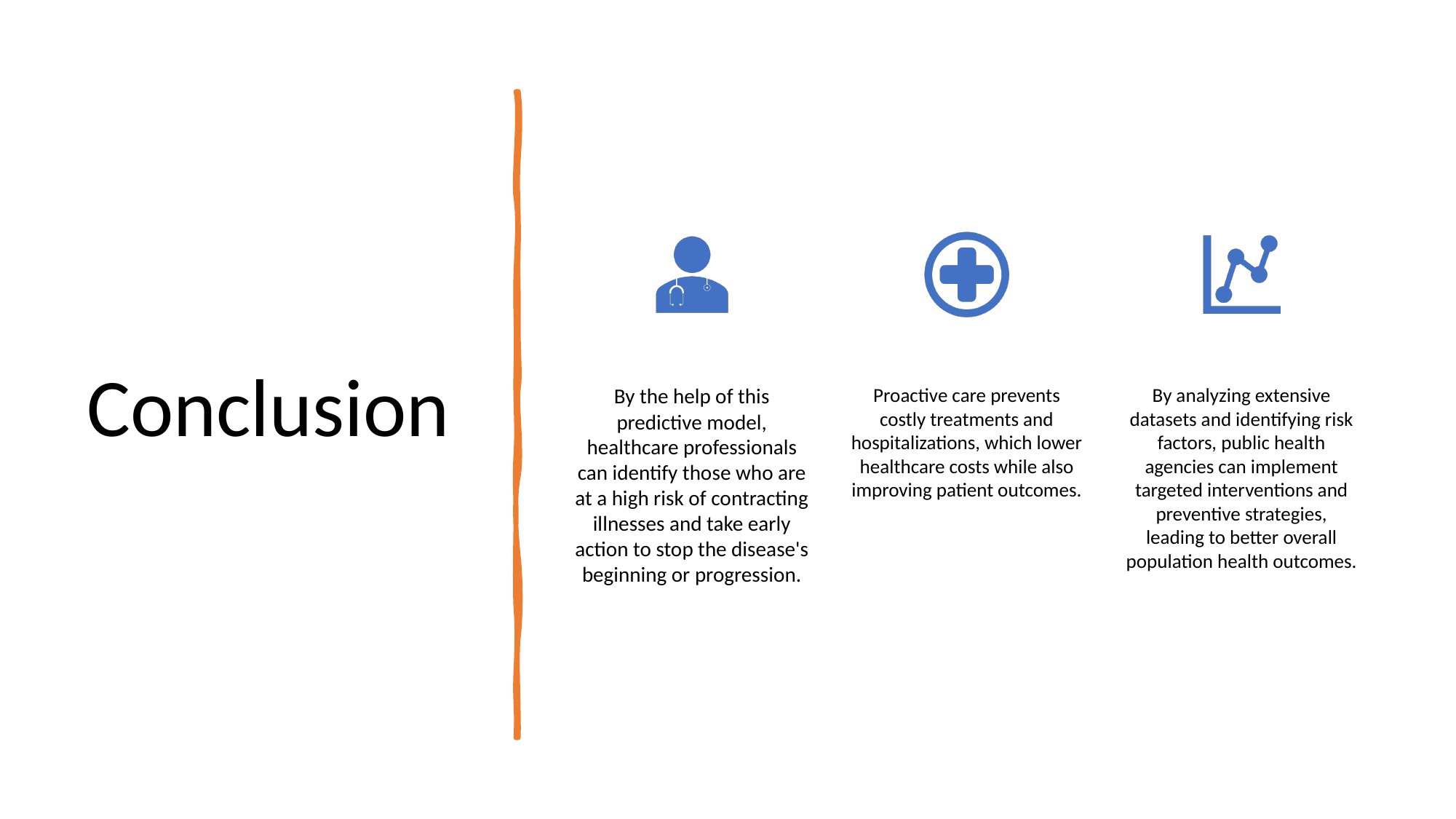

By the help of this predictive model, healthcare professionals can identify those who are at a high risk of contracting illnesses and take early action to stop the disease's beginning or progression.
Proactive care prevents costly treatments and hospitalizations, which lower healthcare costs while also improving patient outcomes.
By analyzing extensive datasets and identifying risk factors, public health agencies can implement targeted interventions and preventive strategies, leading to better overall population health outcomes.
# Conclusion